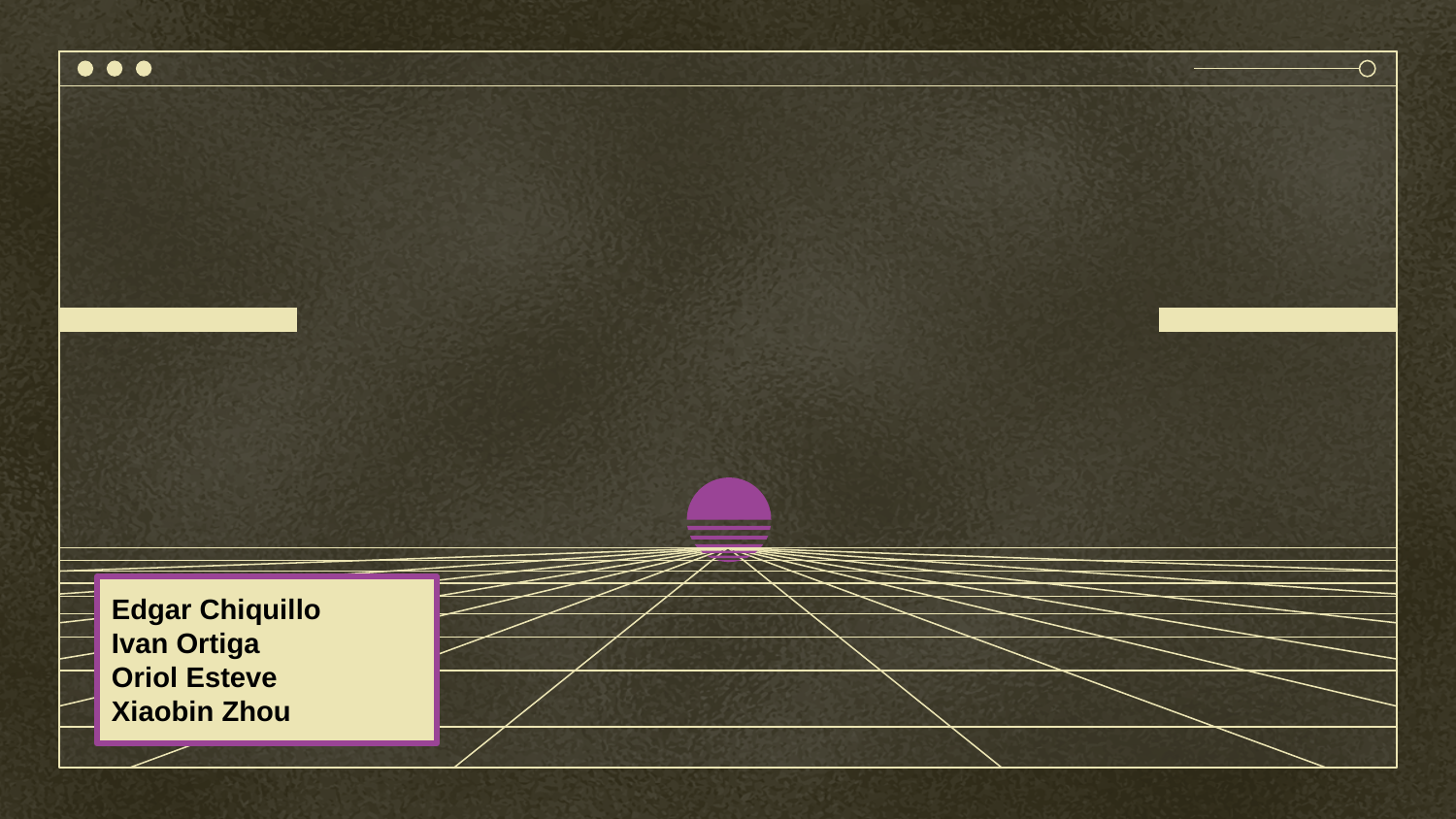

Edgar Chiquillo
Ivan Ortiga
Oriol Esteve
Xiaobin Zhou